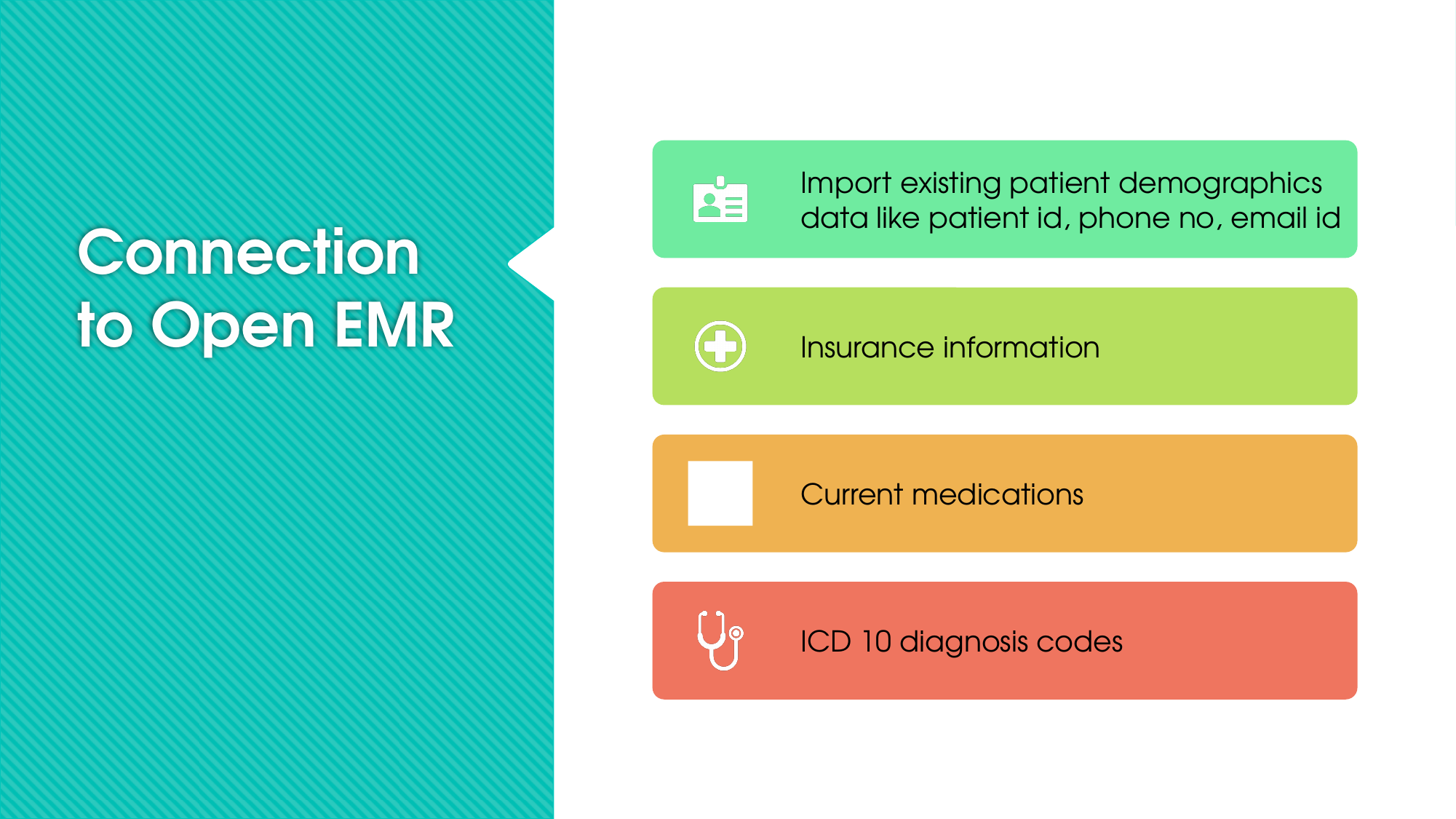

Import existing patient demographics data like patient id, phone no, email id
Insurance information
Current medications
ICD 10 diagnosis codes
# Connection to Open EMR